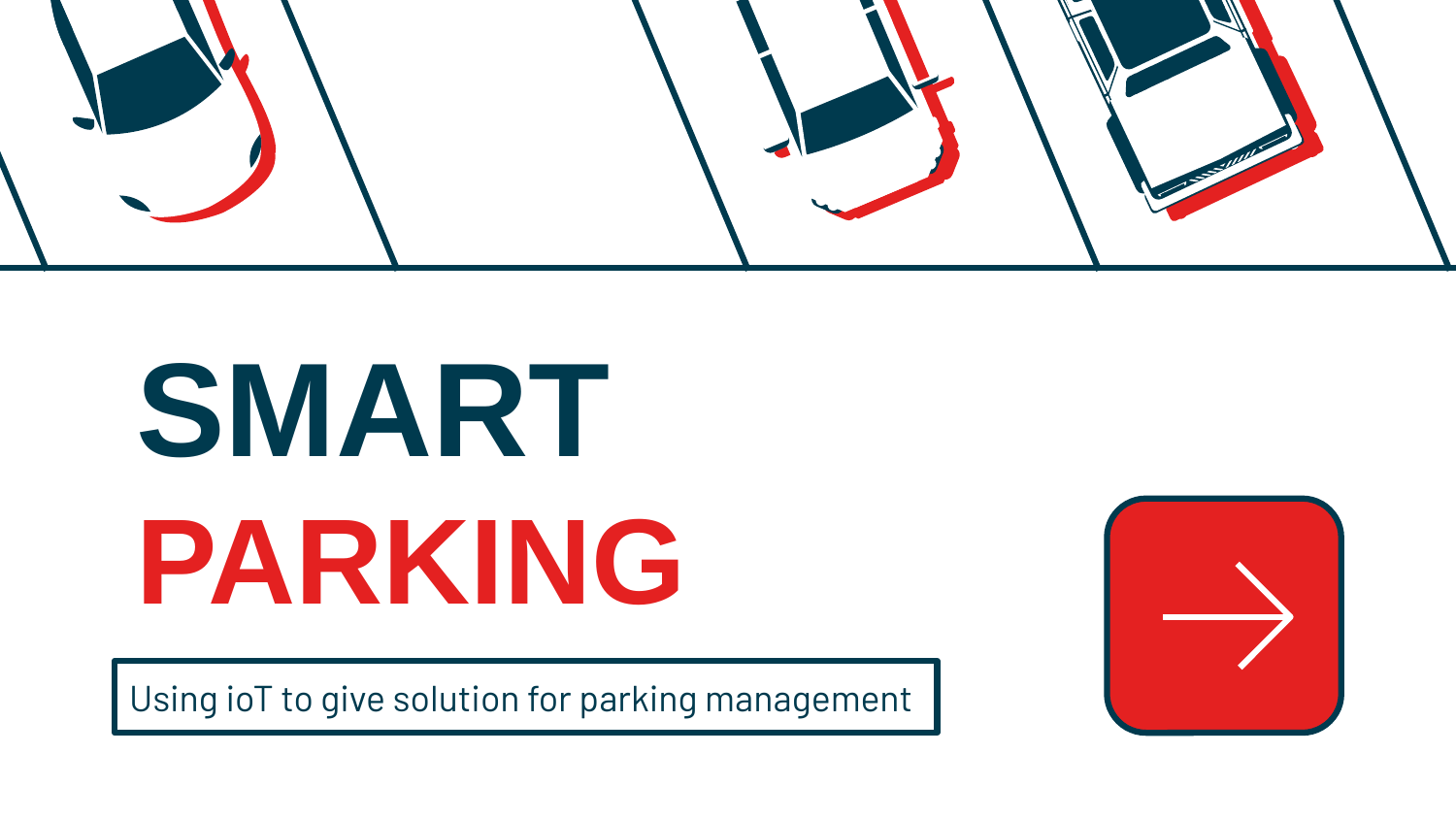

# SMART PARKING

Using ioT to give solution for parking management